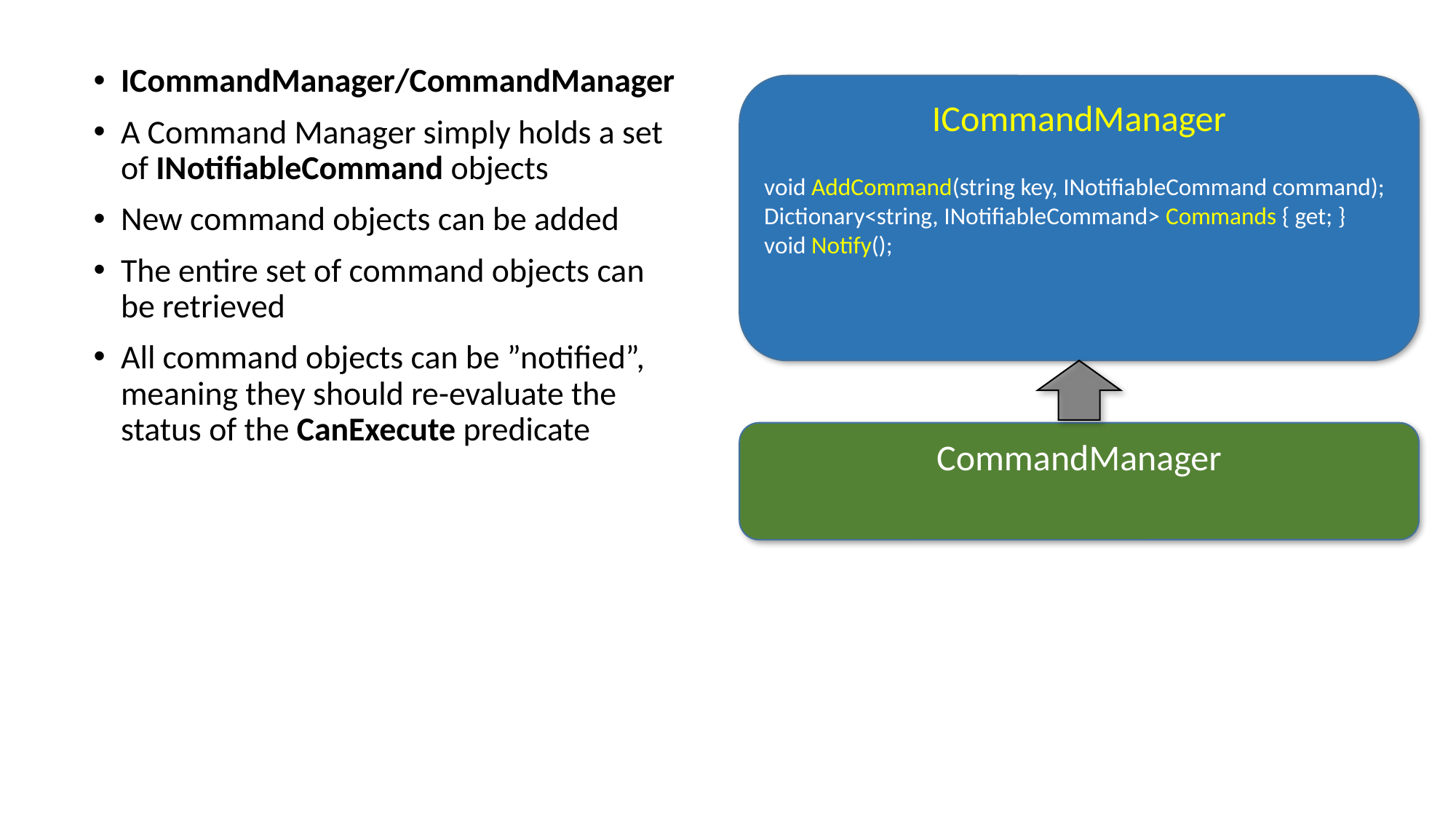

ICommandManager/CommandManager
A Command Manager simply holds a set of INotifiableCommand objects
New command objects can be added
The entire set of command objects can be retrieved
All command objects can be ”notified”, meaning they should re-evaluate the status of the CanExecute predicate
ICommandManager

void AddCommand(string key, INotifiableCommand command);
Dictionary<string, INotifiableCommand> Commands { get; }
void Notify();

CommandManager